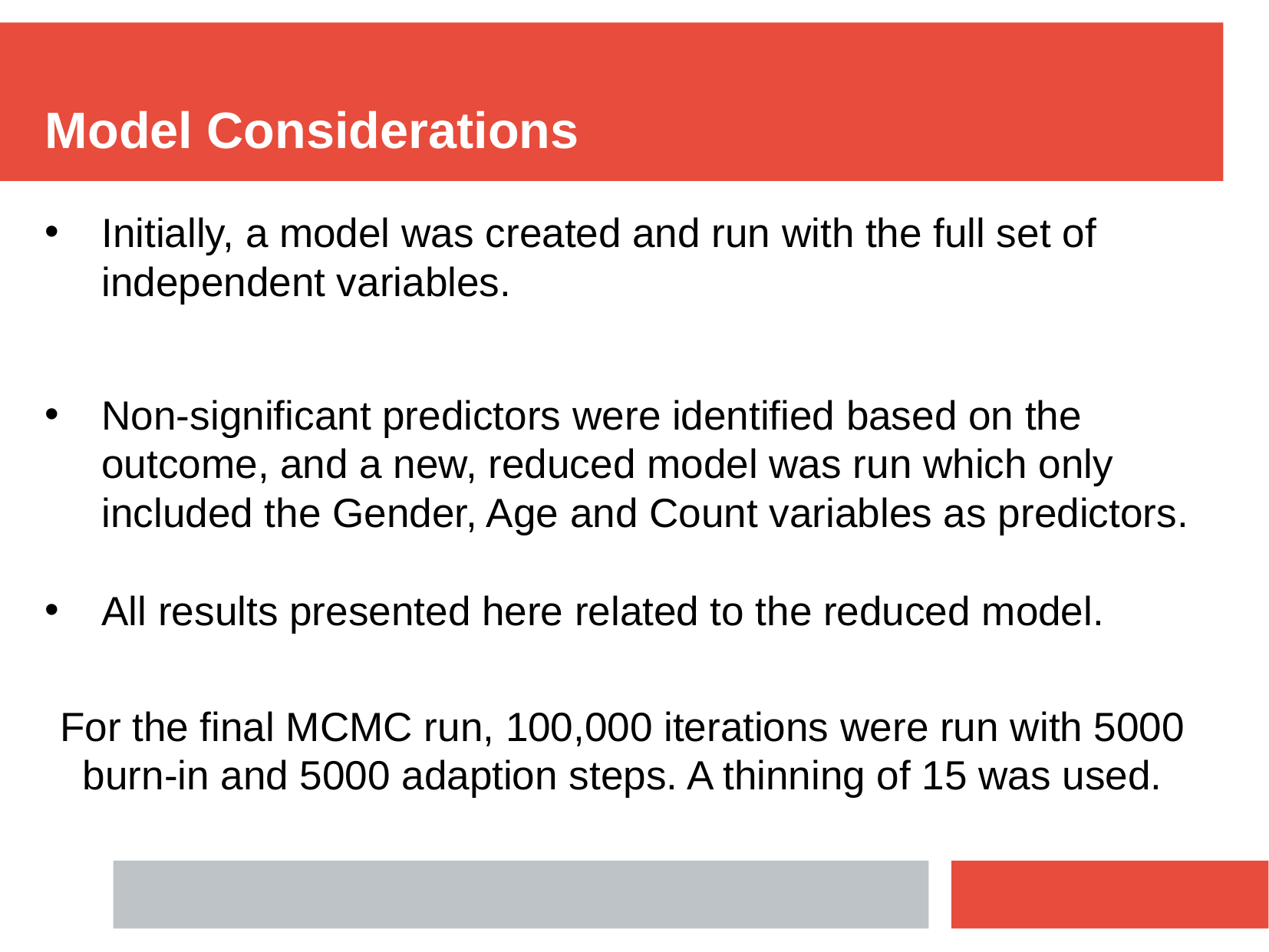

Model Considerations
Initially, a model was created and run with the full set of independent variables.

Non-significant predictors were identified based on the outcome, and a new, reduced model was run which only included the Gender, Age and Count variables as predictors.

All results presented here related to the reduced model.

For the final MCMC run, 100,000 iterations were run with 5000 burn-in and 5000 adaption steps. A thinning of 15 was used.